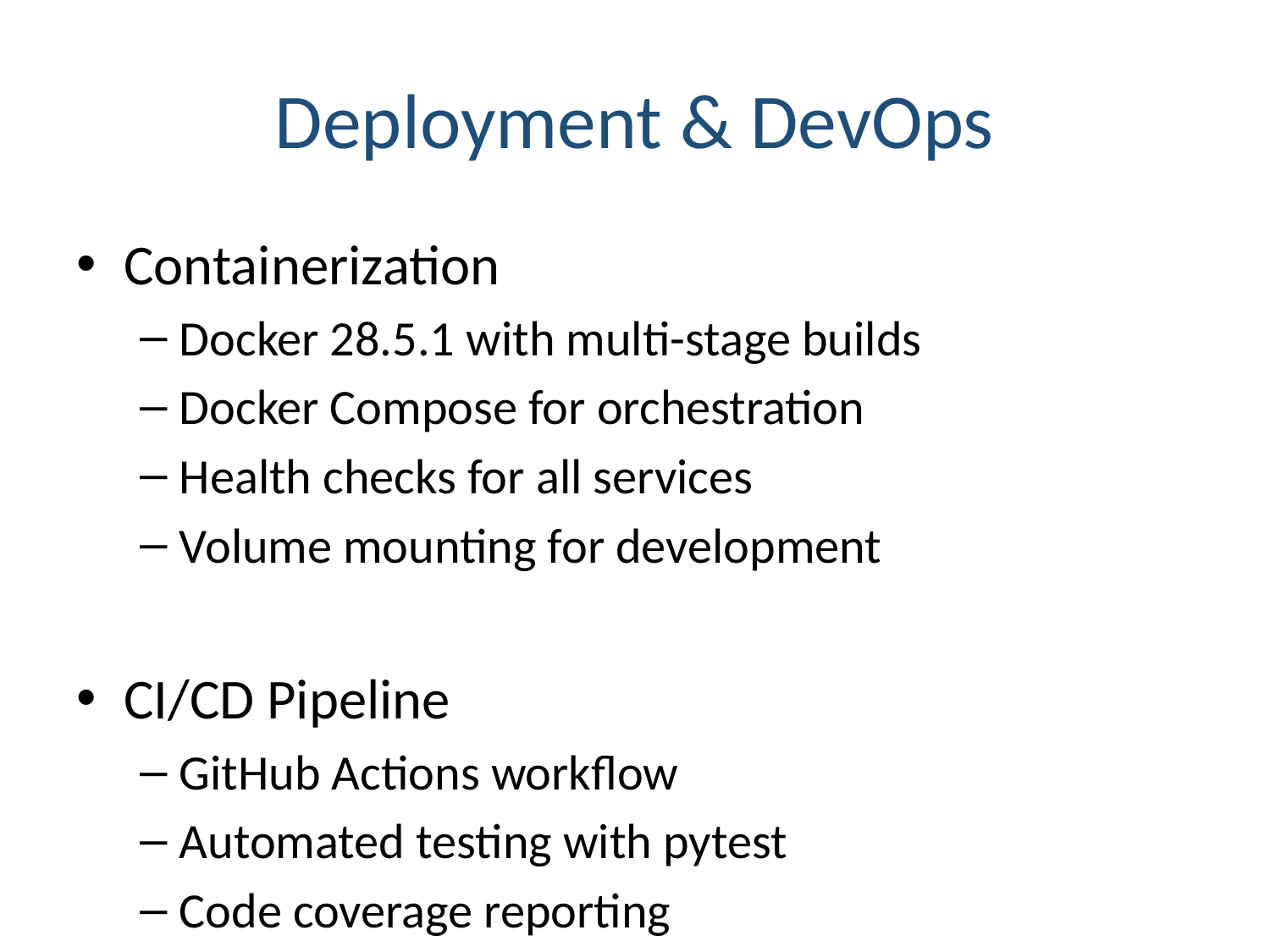

# Deployment & DevOps
Containerization
Docker 28.5.1 with multi-stage builds
Docker Compose for orchestration
Health checks for all services
Volume mounting for development

CI/CD Pipeline
GitHub Actions workflow
Automated testing with pytest
Code coverage reporting
Linting & code quality checks